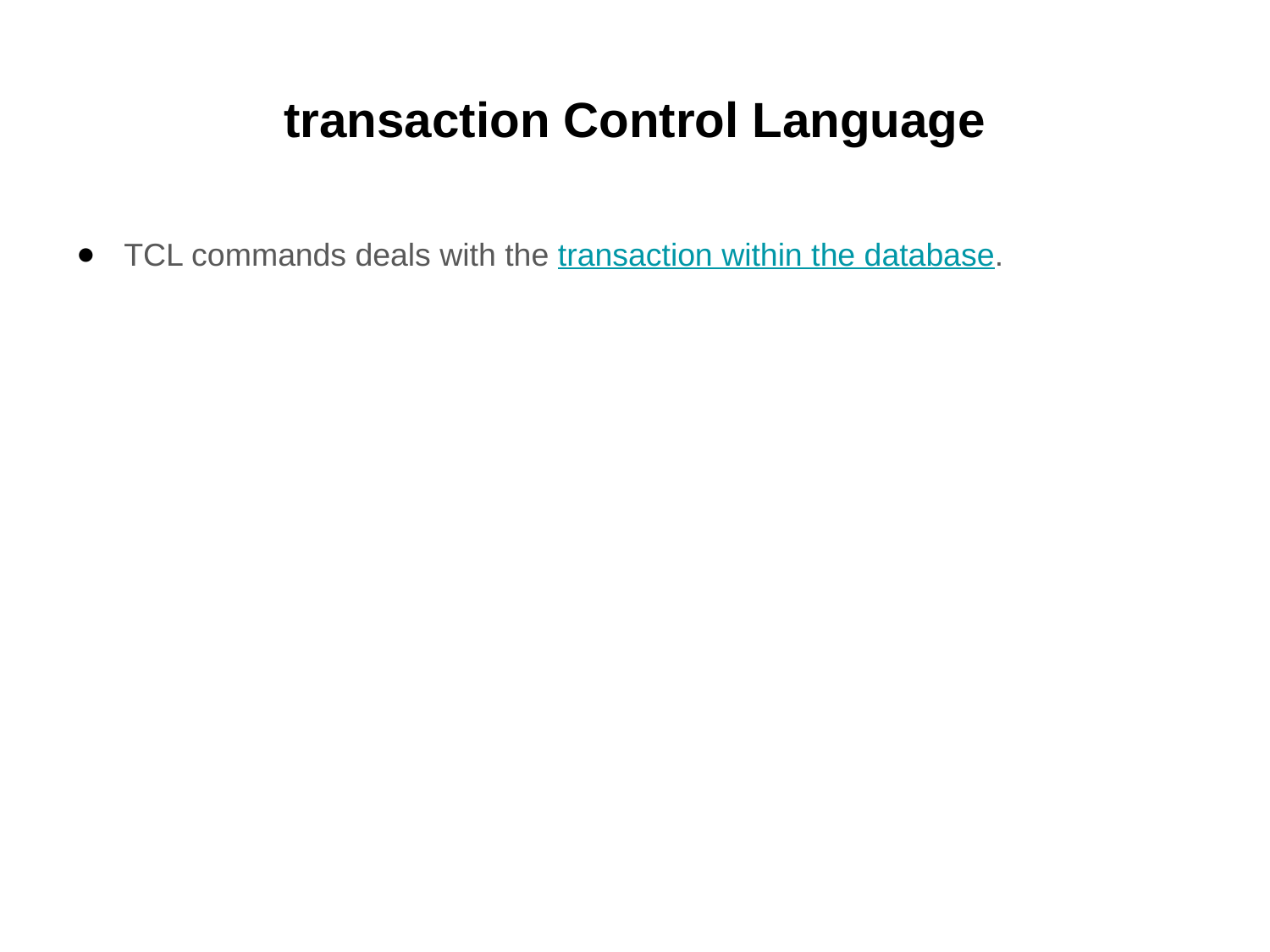

# transaction Control Language
TCL commands deals with the transaction within the database.